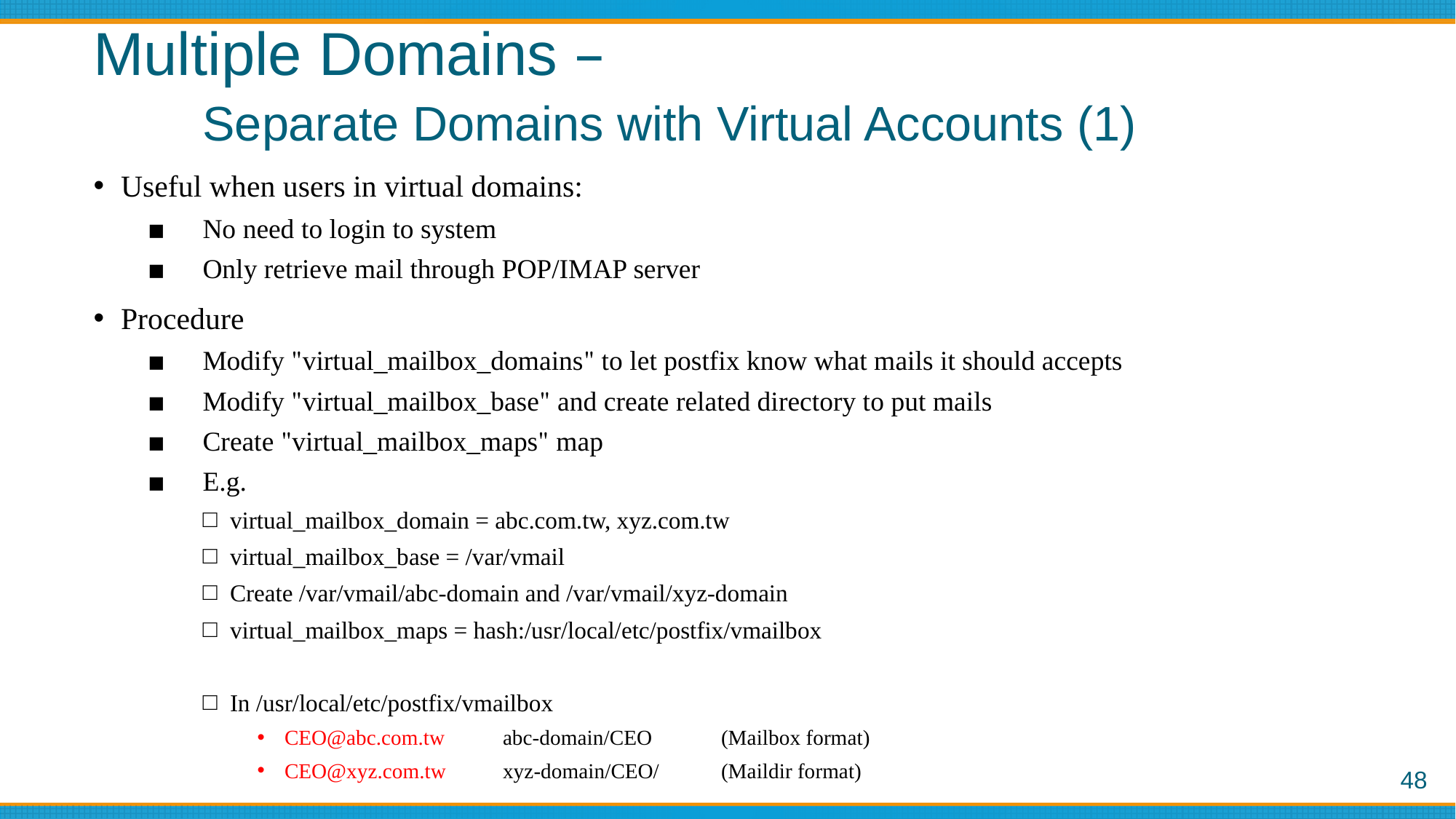

# Multiple Domains – Separate Domains with Virtual Accounts (1)
Useful when users in virtual domains:
No need to login to system
Only retrieve mail through POP/IMAP server
Procedure
Modify "virtual_mailbox_domains" to let postfix know what mails it should accepts
Modify "virtual_mailbox_base" and create related directory to put mails
Create "virtual_mailbox_maps" map
E.g.
virtual_mailbox_domain = abc.com.tw, xyz.com.tw
virtual_mailbox_base = /var/vmail
Create /var/vmail/abc-domain and /var/vmail/xyz-domain
virtual_mailbox_maps = hash:/usr/local/etc/postfix/vmailbox

In /usr/local/etc/postfix/vmailbox
CEO@abc.com.tw	abc-domain/CEO	(Mailbox format)
CEO@xyz.com.tw	xyz-domain/CEO/	(Maildir format)

48